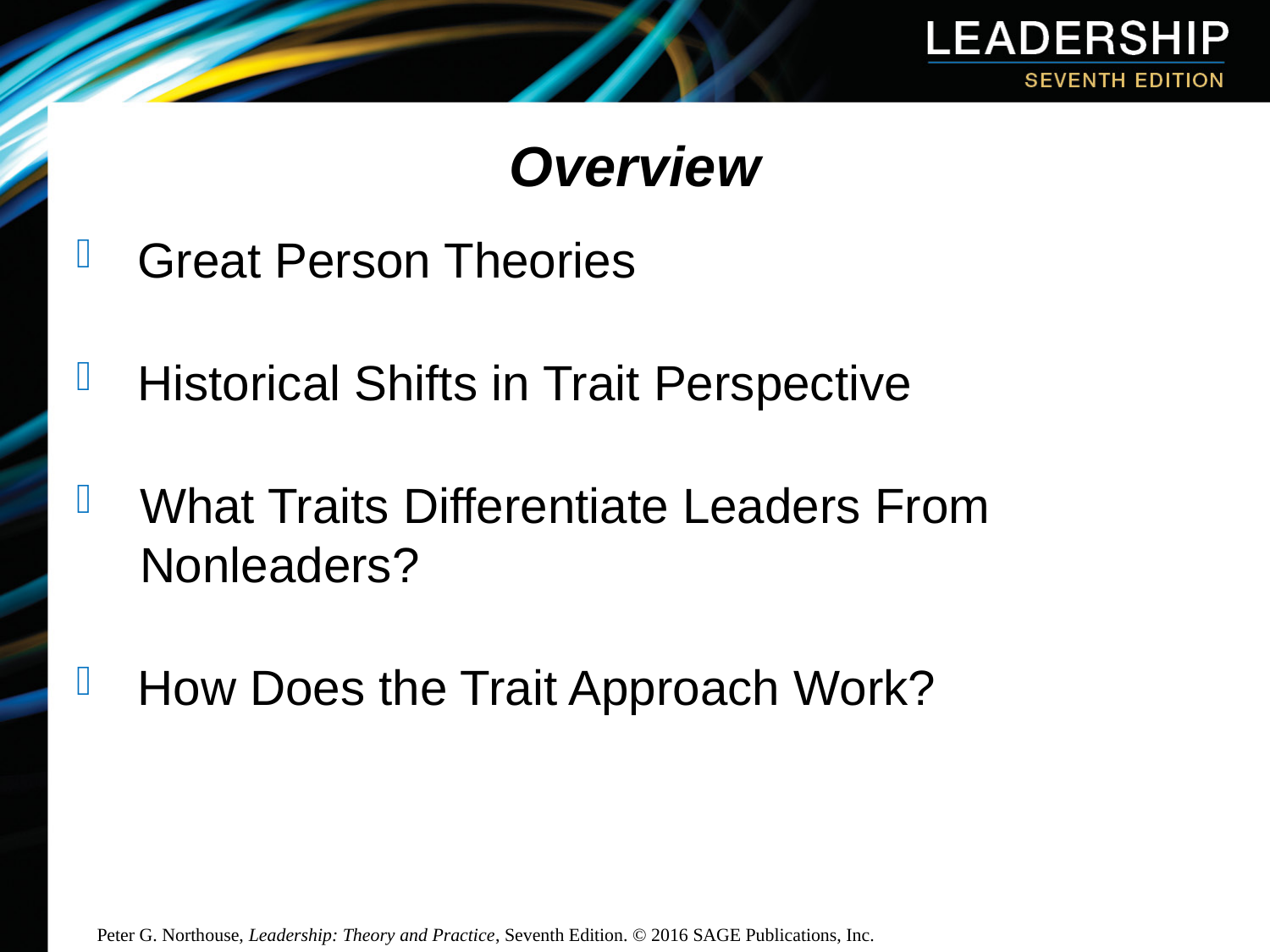

# Overview
 Great Person Theories
 Historical Shifts in Trait Perspective
What Traits Differentiate Leaders From Nonleaders?
 How Does the Trait Approach Work?
Peter G. Northouse, Leadership: Theory and Practice, Seventh Edition. © 2016 SAGE Publications, Inc.